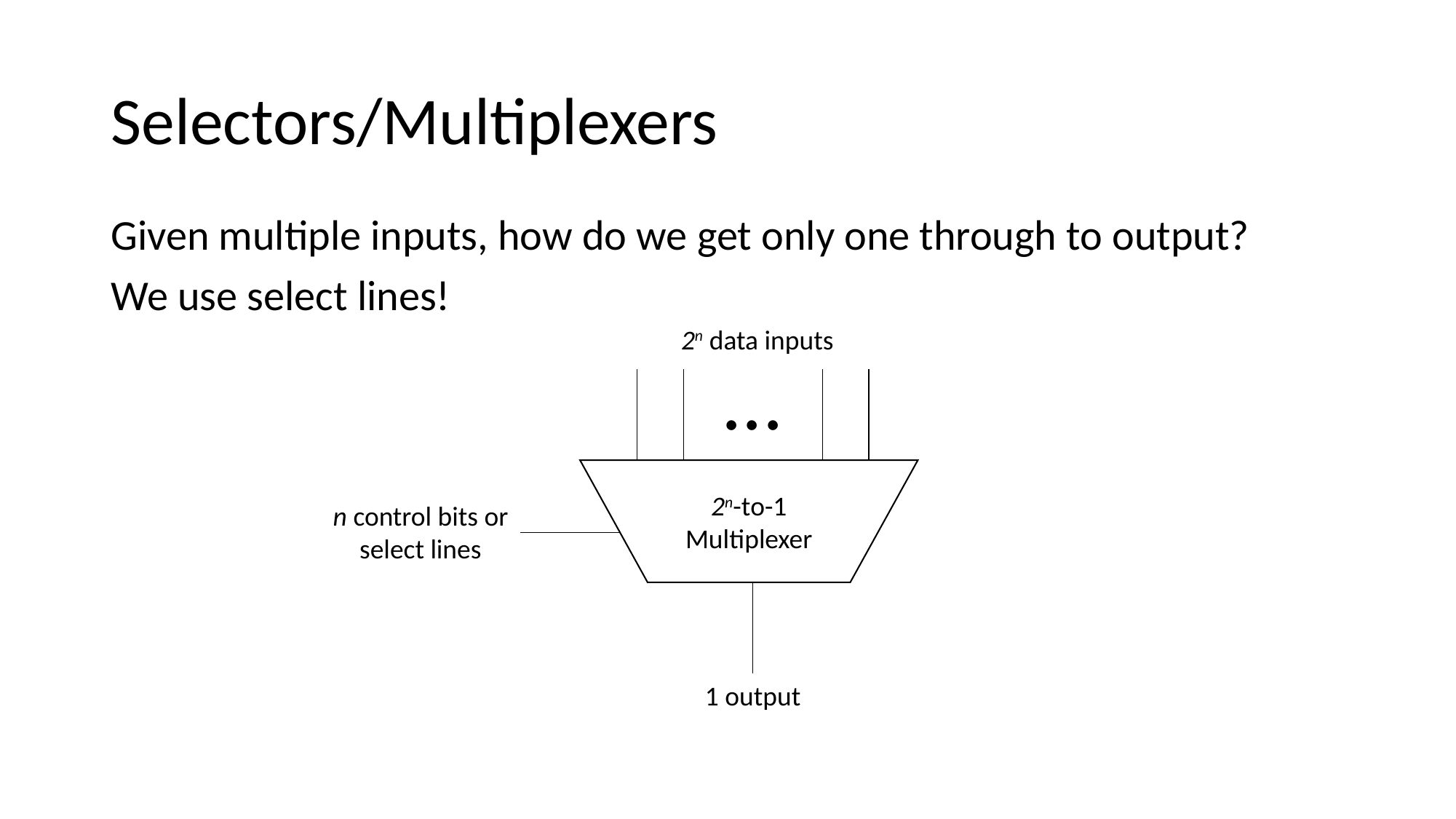

# Selectors/Multiplexers
Given multiple inputs, how do we get only one through to output?
We use select lines!
2n data inputs
...
2n-to-1 Multiplexer
n control bits or
select lines
1 output